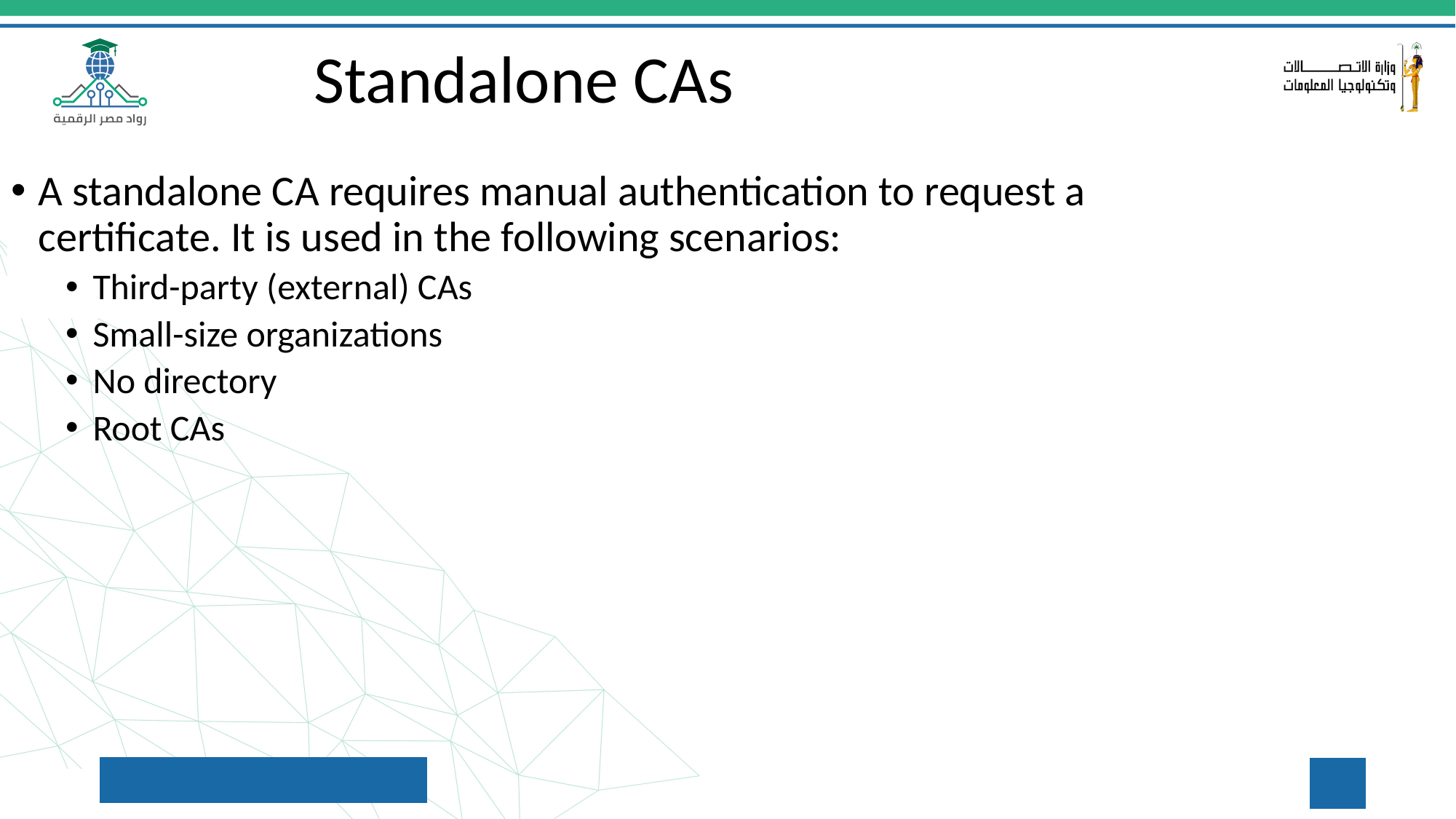

Standalone CAs
A standalone CA requires manual authentication to request a certificate. It is used in the following scenarios:
Third-party (external) CAs
Small-size organizations
No directory
Root CAs